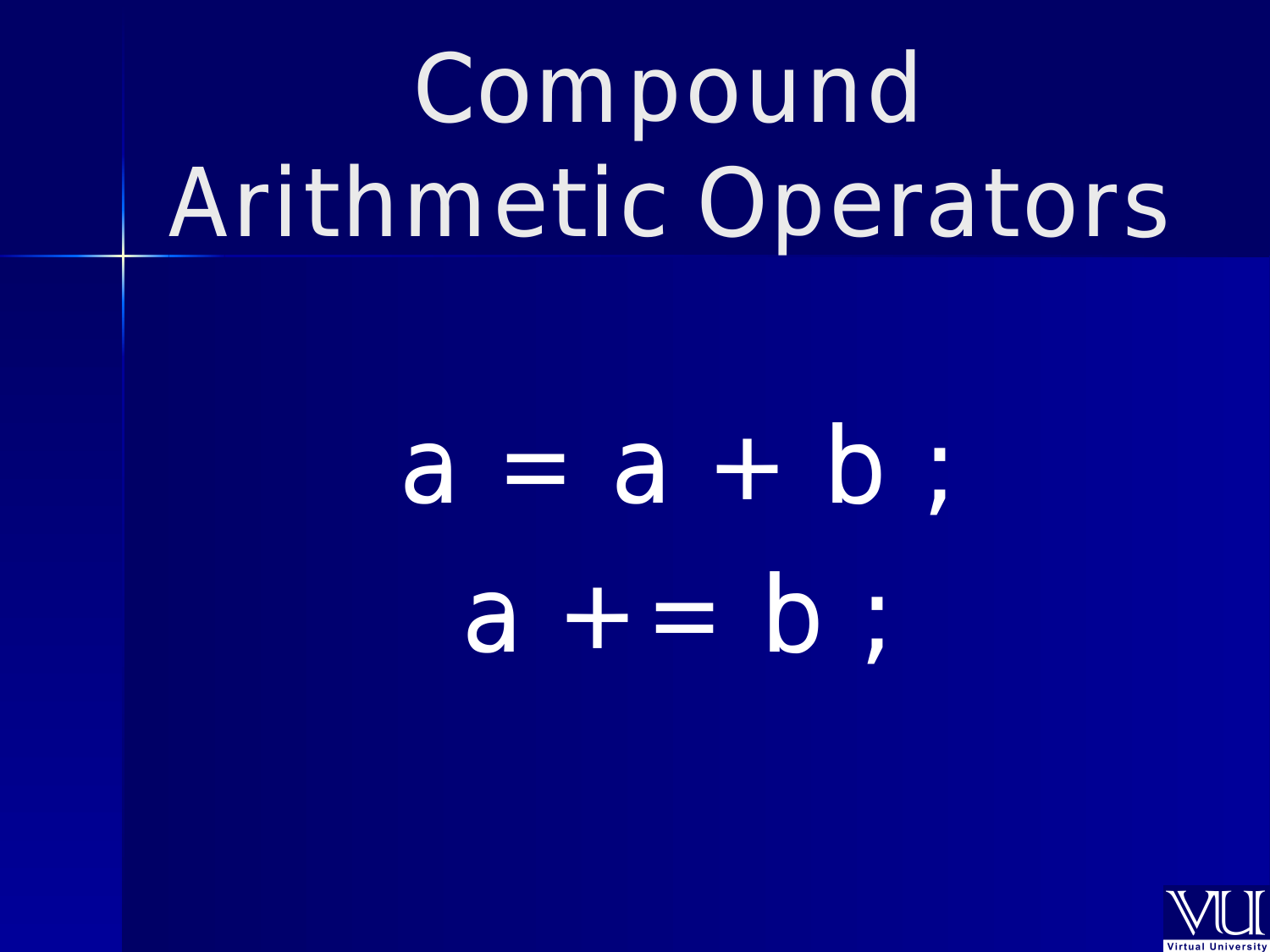

# Compound Arithmetic Operators
a = a + b ;
a += b ;